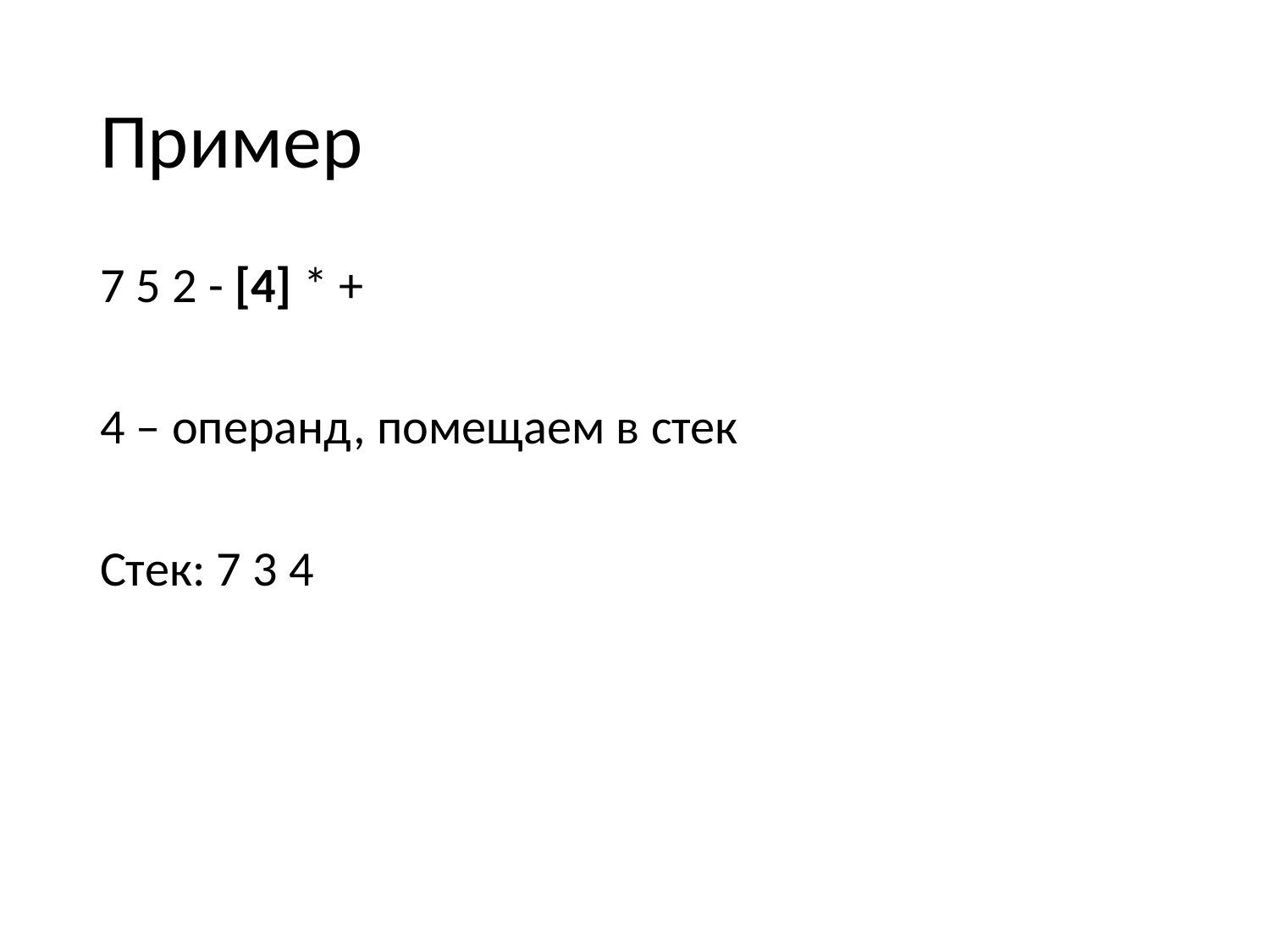

# Пример
7 5 2 - [4] * +

4 – операнд, помещаем в стек

Стек: 7 3 4